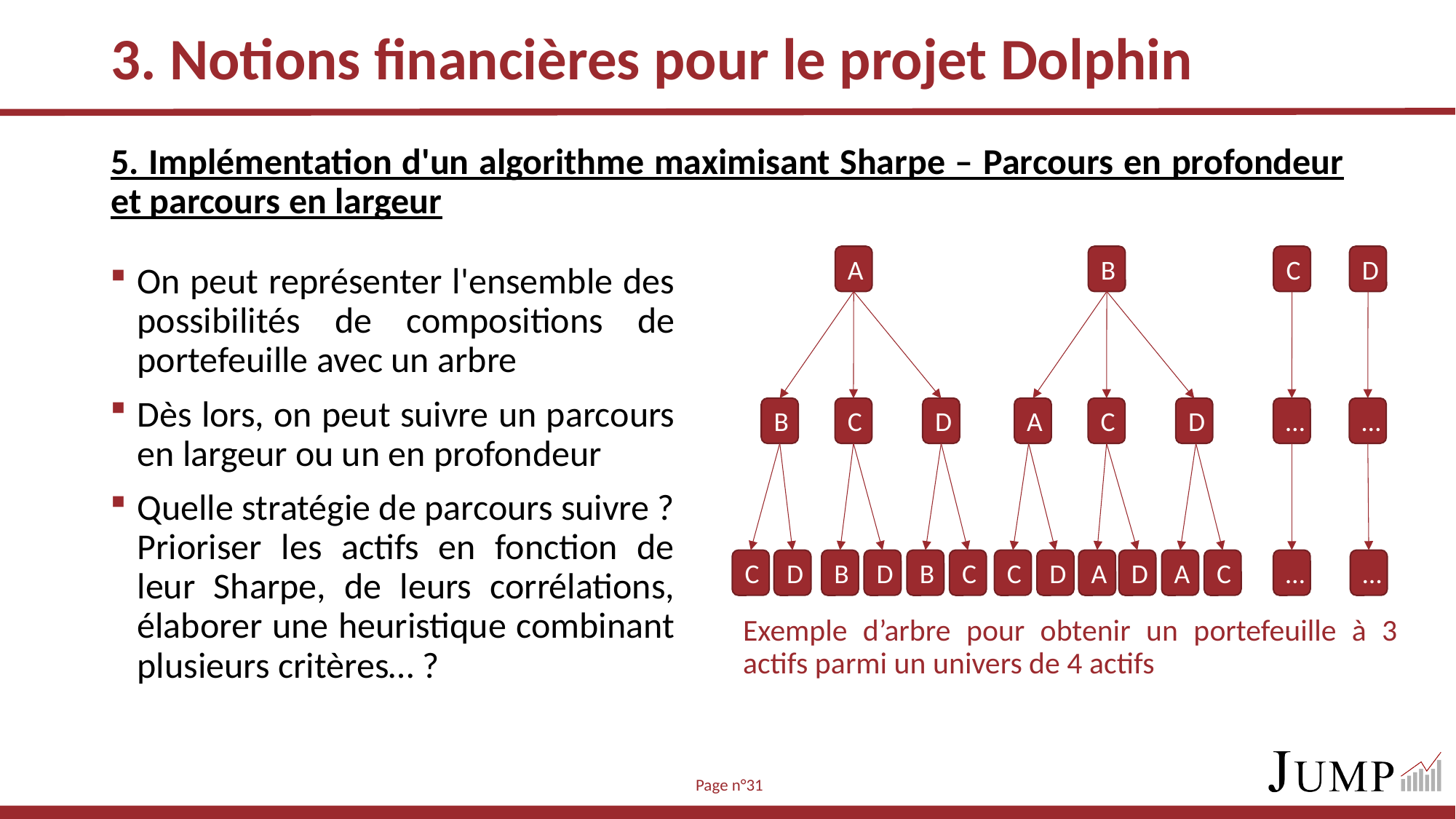

# 3. Notions financières pour le projet Dolphin
5. Implémentation d'un algorithme maximisant Sharpe – Parcours en profondeur et parcours en largeur

A
B
C
D
On peut représenter l'ensemble des possibilités de compositions de portefeuille avec un arbre
Dès lors, on peut suivre un parcours en largeur ou un en profondeur
Quelle stratégie de parcours suivre ? Prioriser les actifs en fonction de leur Sharpe, de leurs corrélations, élaborer une heuristique combinant plusieurs critères… ?

B
C
D
A
C
D
…
…
C
D
B
D
B
C
C
D
A
D
A
C
…
…
Exemple d’arbre pour obtenir un portefeuille à 3 actifs parmi un univers de 4 actifs

 Page n°31